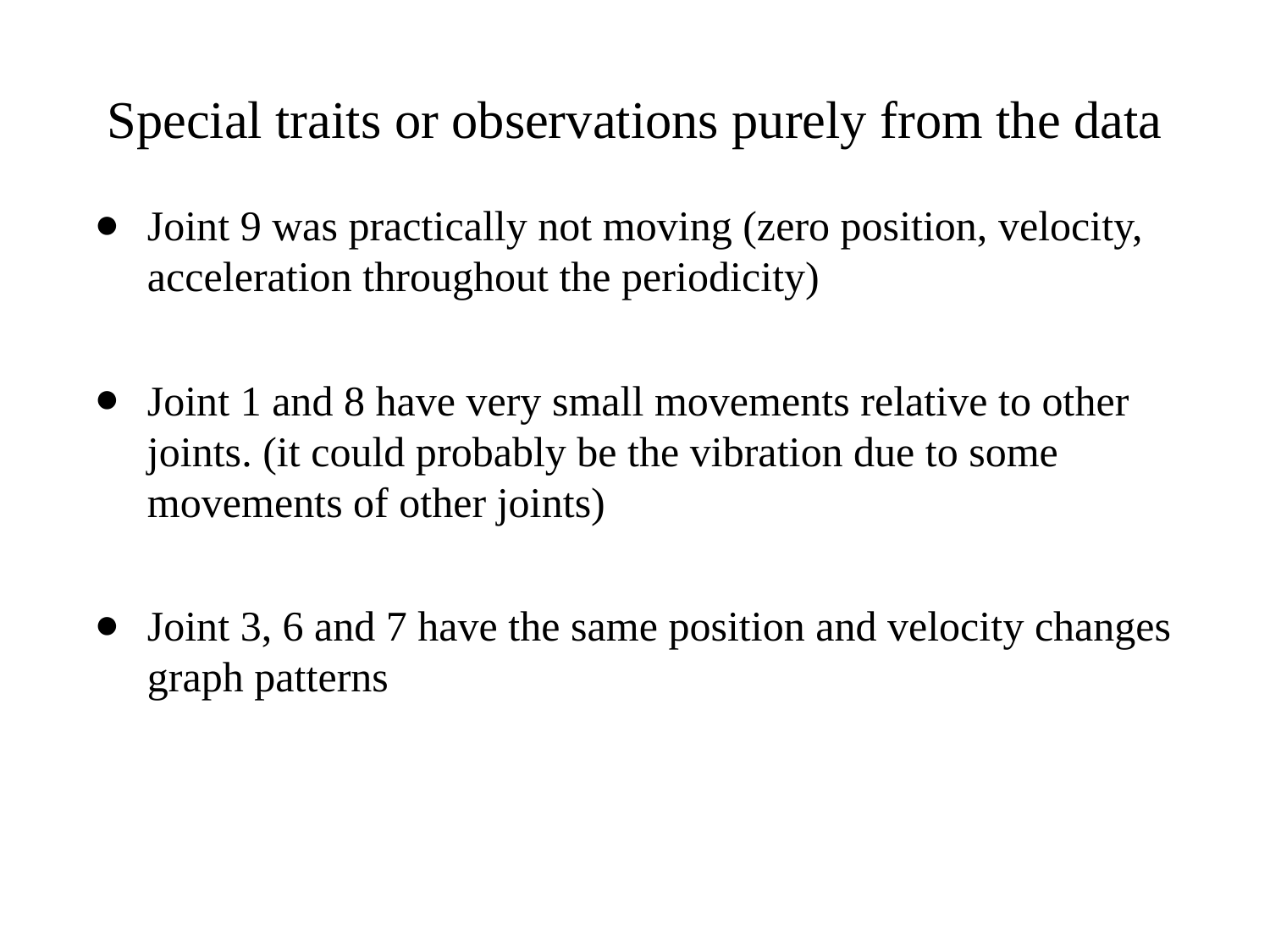

# Special traits or observations purely from the data
Joint 9 was practically not moving (zero position, velocity, acceleration throughout the periodicity)

Joint 1 and 8 have very small movements relative to other joints. (it could probably be the vibration due to some movements of other joints)

Joint 3, 6 and 7 have the same position and velocity changes graph patterns